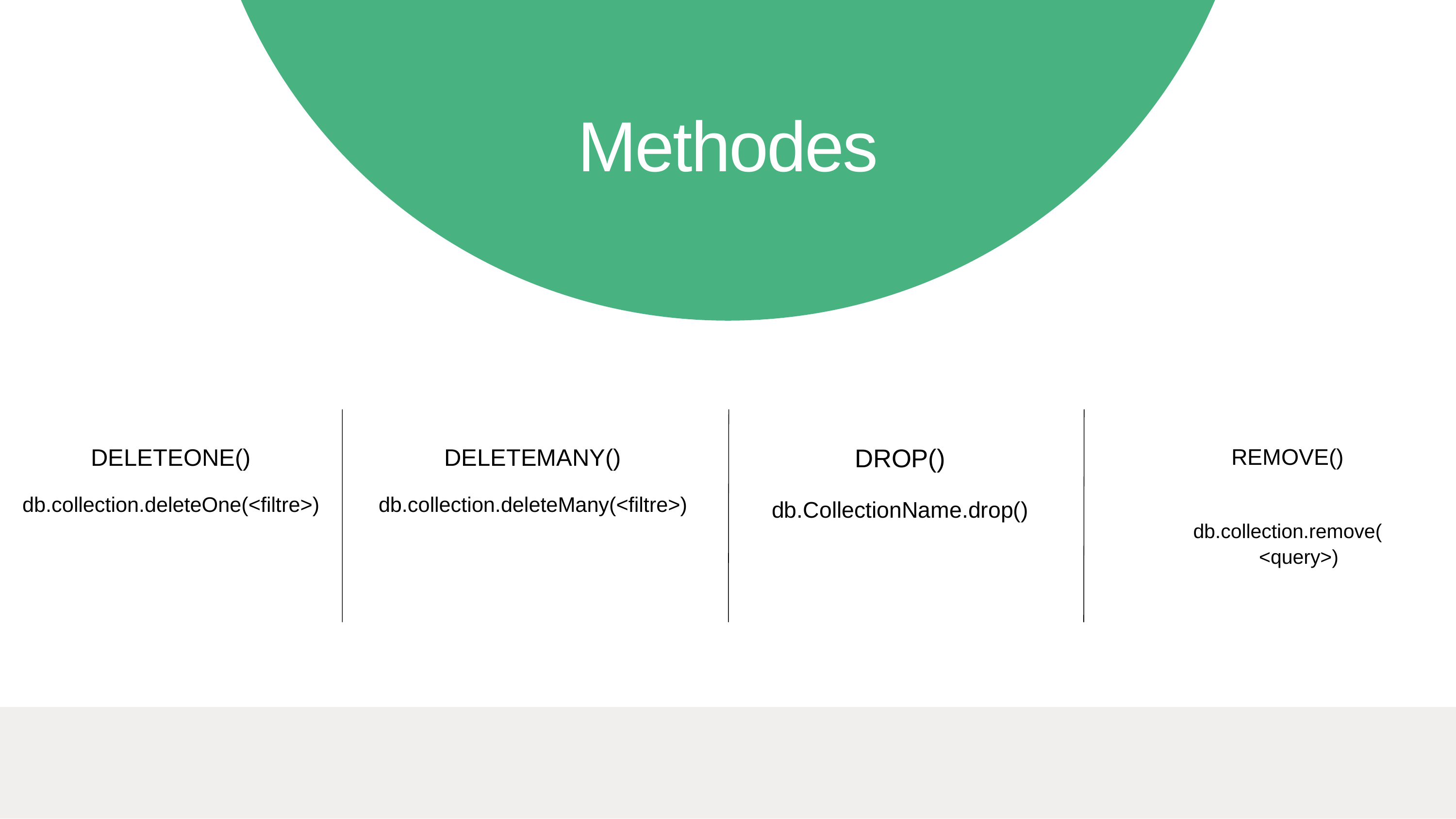

Methodes

DELETEONE()
db.collection.deleteOne(<filtre>)
DELETEMANY()
db.collection.deleteMany(<filtre>)
DROP()
db.CollectionName.drop()

REMOVE()

db.collection.remove(
    <query>)